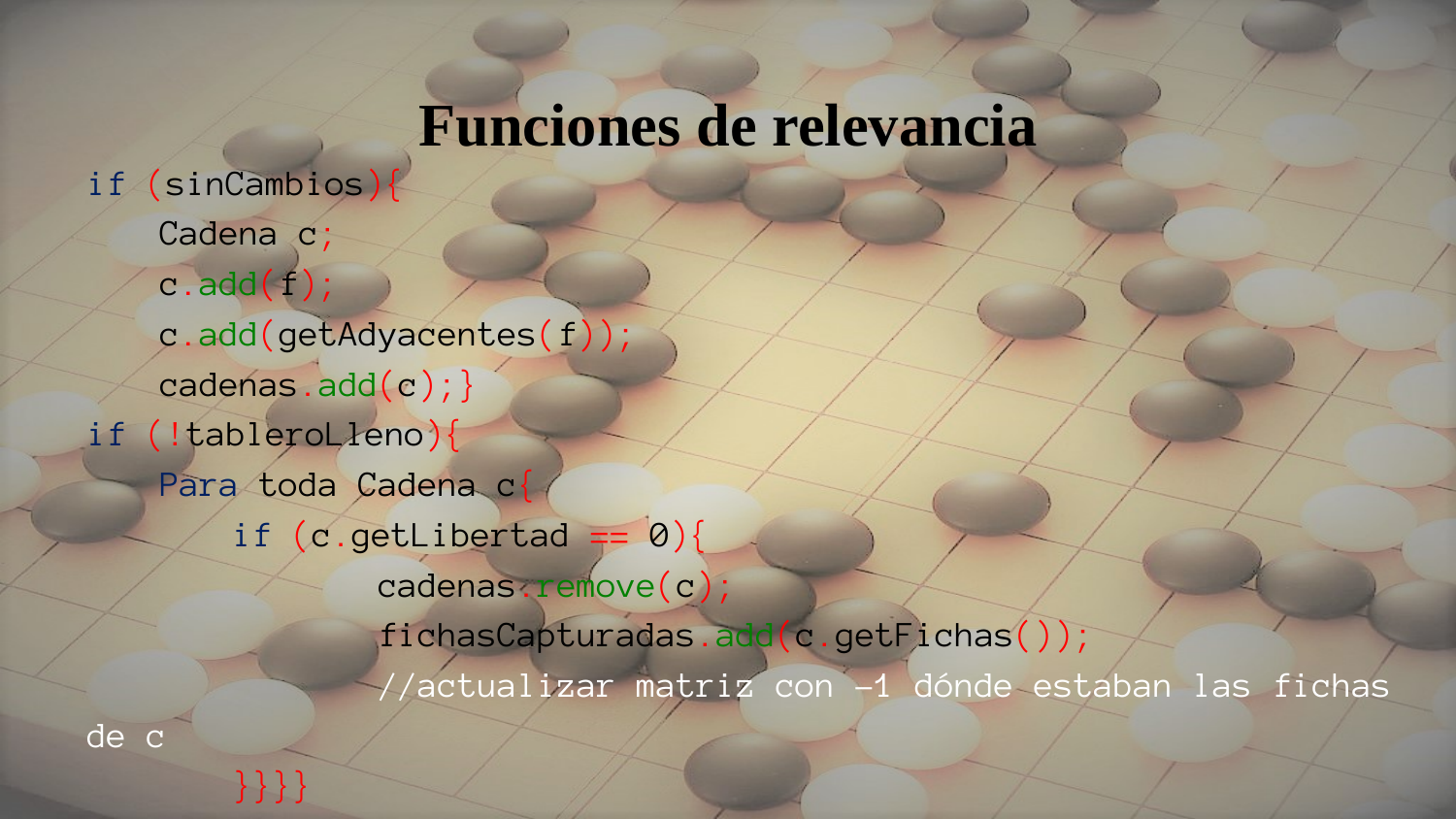

# Funciones de relevancia
if (sinCambios){
	Cadena c;
	c.add(f);
	c.add(getAdyacentes(f));
	cadenas.add(c);}
if (!tableroLleno){
Para toda Cadena c{
	if (c.getLibertad == 0){
		cadenas.remove(c);
		fichasCapturadas.add(c.getFichas());
		//actualizar matriz con -1 dónde estaban las fichas de c
}}}}